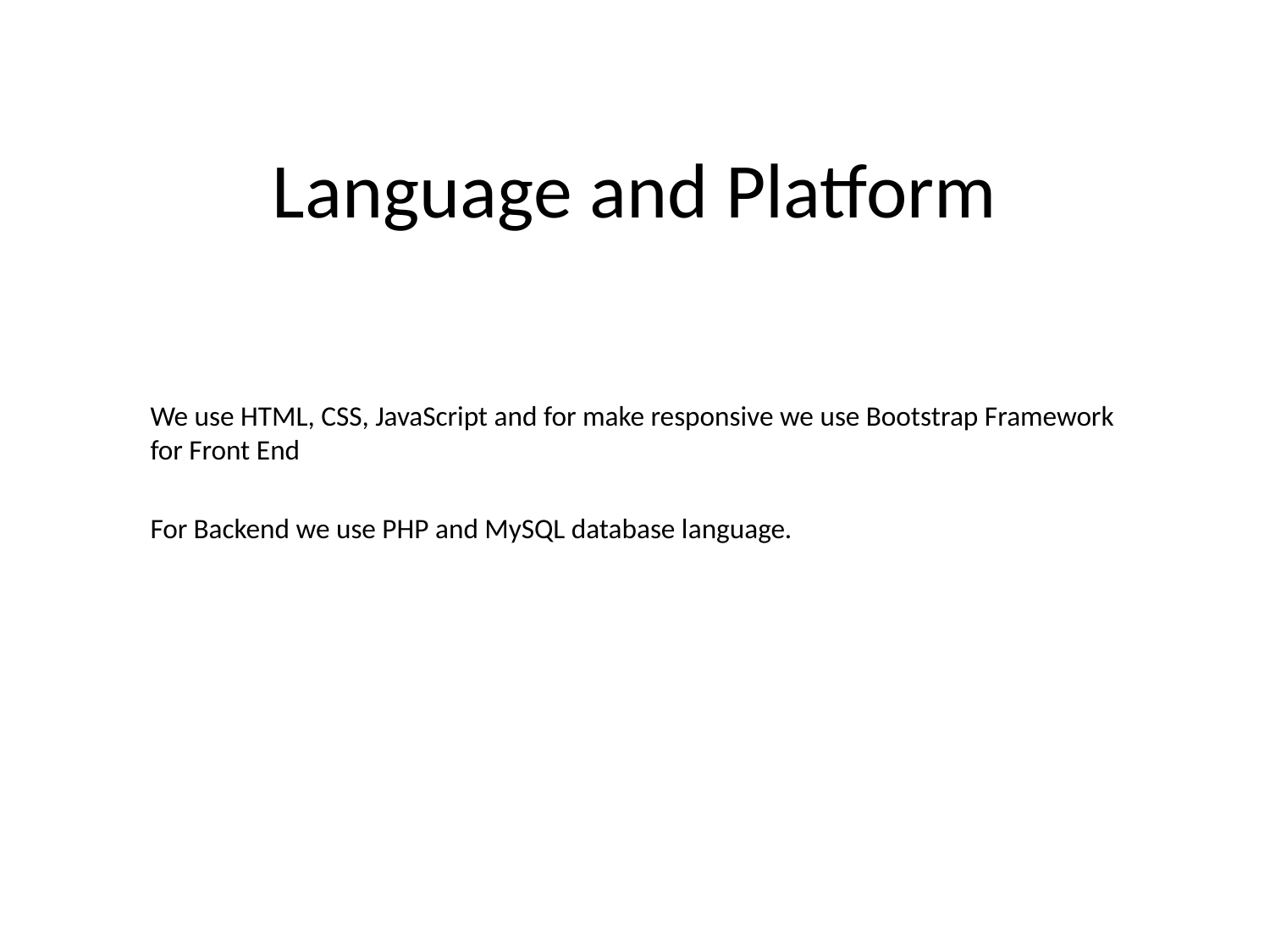

# Language and Platform
We use HTML, CSS, JavaScript and for make responsive we use Bootstrap Framework for Front End

For Backend we use PHP and MySQL database language.